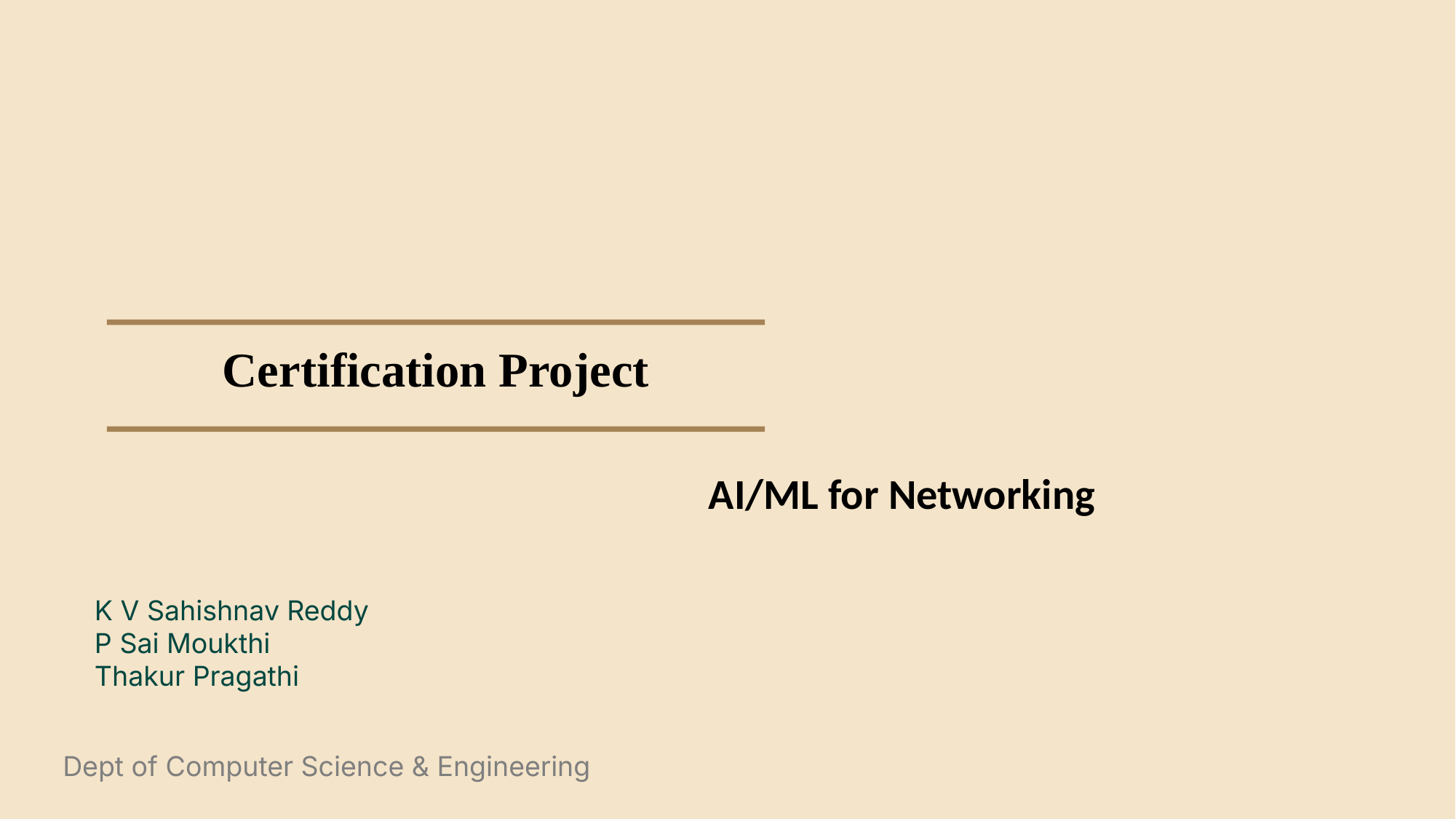

Certification Project

AI/ML for Networking

K V Sahishnav Reddy
P Sai Moukthi
Thakur Pragathi
Dept of Computer Science & Engineering